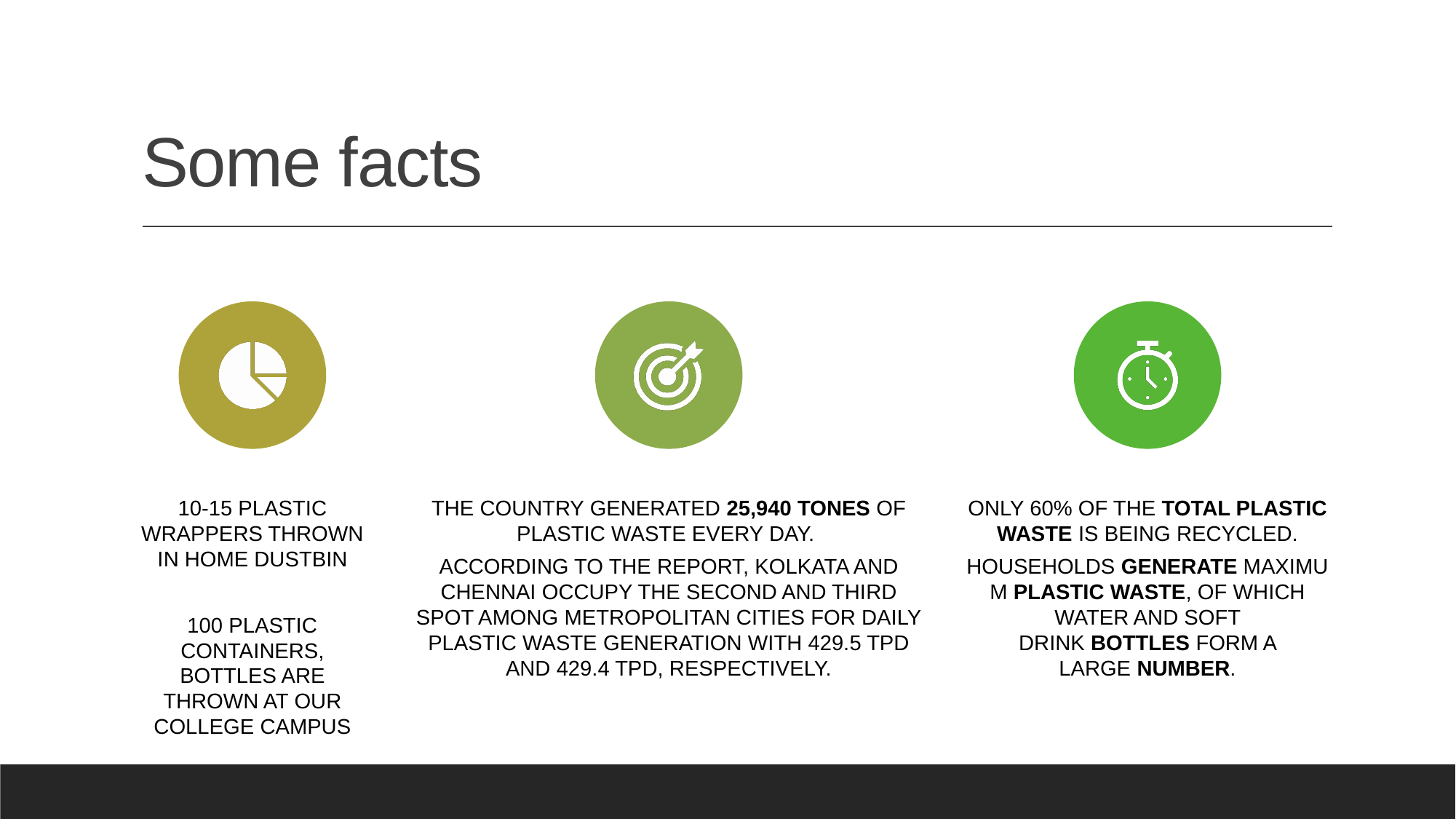

# Some facts
10-15 plastic wrappers thrown in home dustbin

100 plastic containers, bottles are thrown at our college campus
the country generated 25,940 tones of plastic waste every day.
According to the report, Kolkata and Chennai occupy the second and third spot among metropolitan cities for daily plastic waste generation with 429.5 TPD and 429.4 TPD, respectively.
Only 60% of the total plastic waste is being recycled.
Households generate maximum plastic waste, of which water and soft drink bottles form a large number.